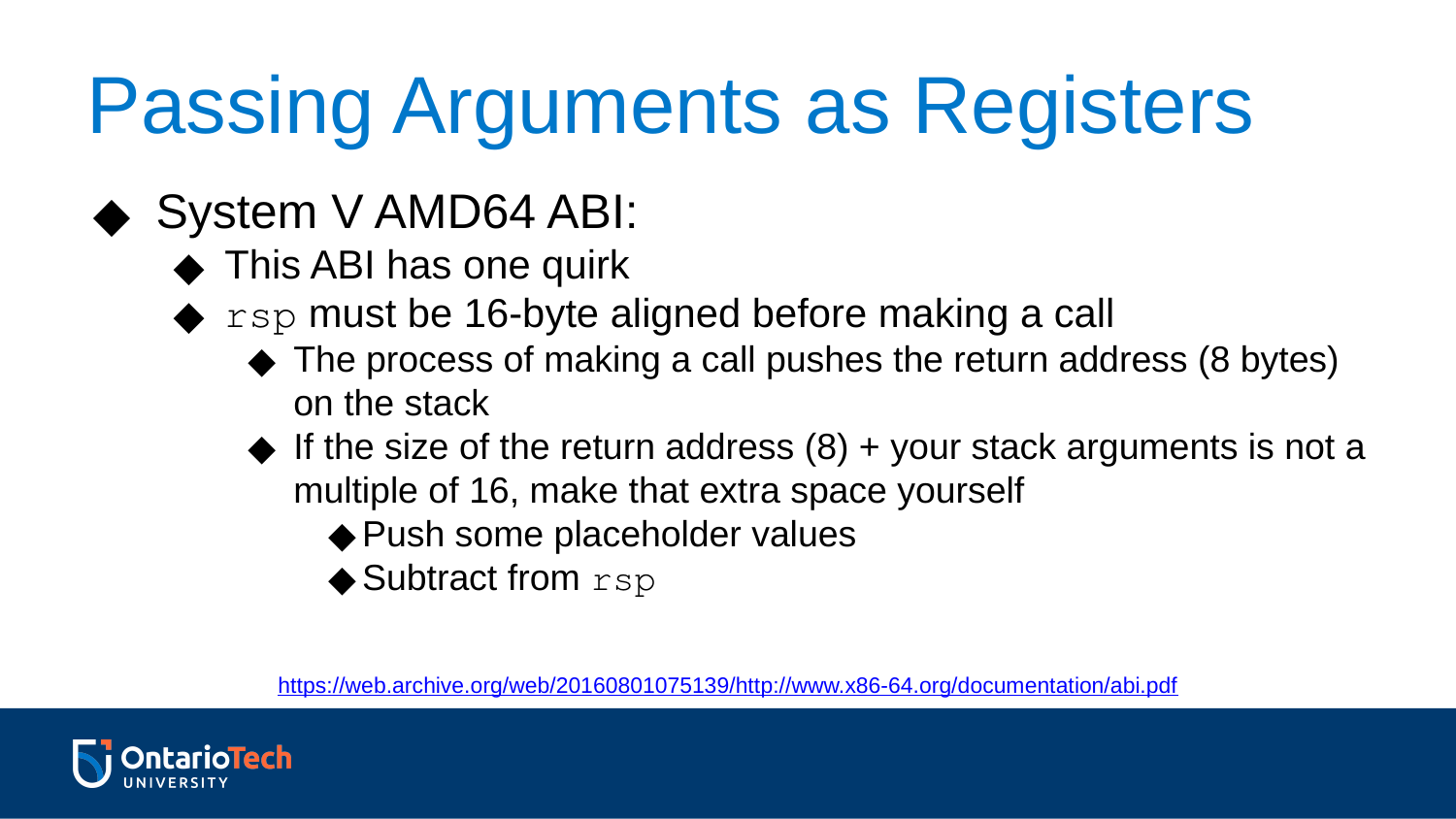

Passing Arguments as Registers
System V AMD64 ABI:
This ABI has one quirk
rsp must be 16-byte aligned before making a call
The process of making a call pushes the return address (8 bytes) on the stack
If the size of the return address (8) + your stack arguments is not a multiple of 16, make that extra space yourself
Push some placeholder values
Subtract from rsp
https://web.archive.org/web/20160801075139/http://www.x86-64.org/documentation/abi.pdf